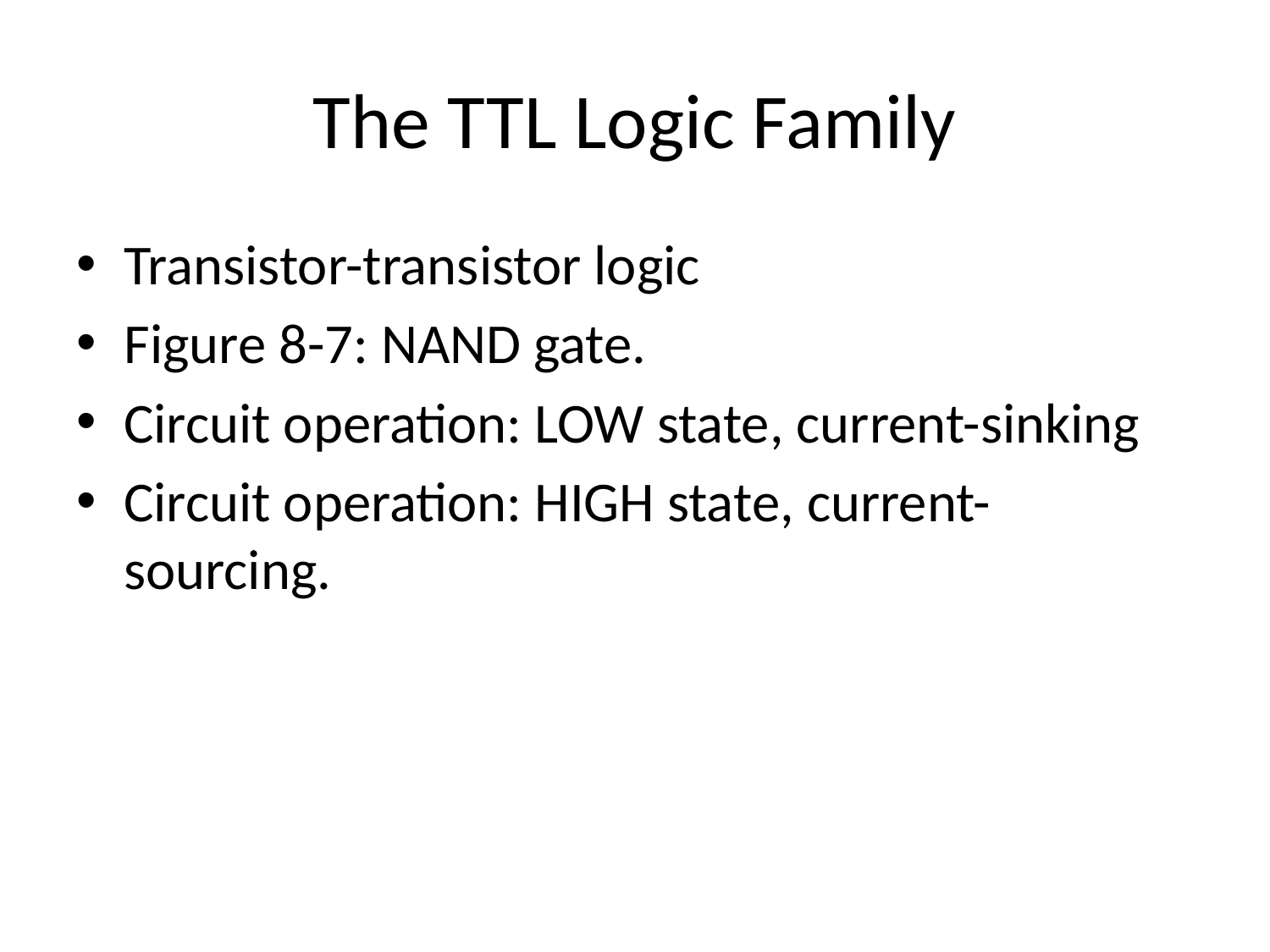

# The TTL Logic Family
Transistor-transistor logic
Figure 8-7: NAND gate.
Circuit operation: LOW state, current-sinking
Circuit operation: HIGH state, current-sourcing.